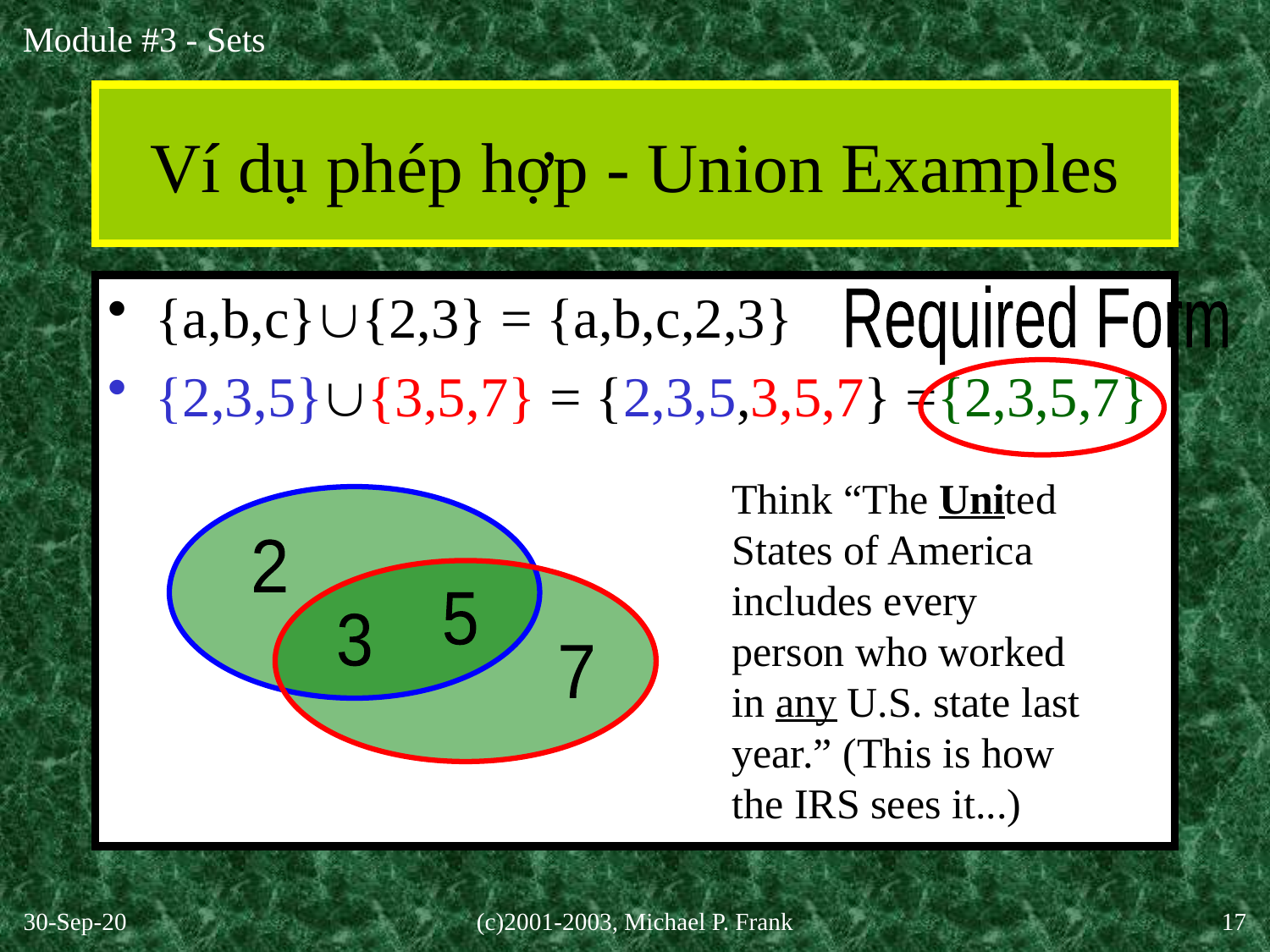

# Ví dụ phép hợp - Union Examples
{a,b,c}∪{2,3} = {a,b,c,2,3}
{2,3,5}∪{3,5,7} = {2,3,5,3,5,7} ={2,3,5,7}
Required Form

Think “The United States of America includes every person who worked in any U.S. state last year.” (This is how the IRS sees it...)

2

5
3
7
30-Sep-20
(c)2001-2003, Michael P. Frank
17